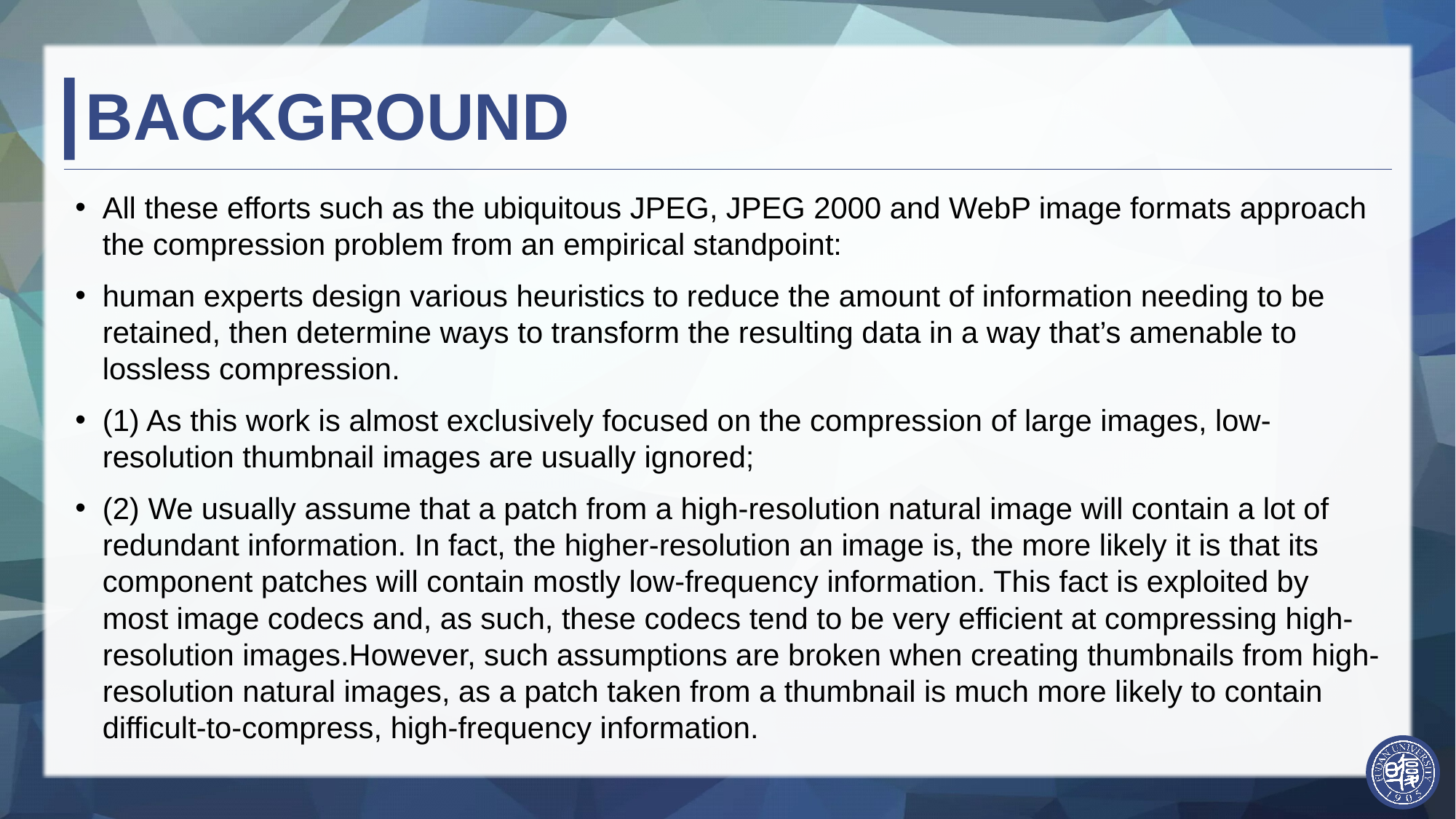

# BACKGROUND
All these efforts such as the ubiquitous JPEG, JPEG 2000 and WebP image formats approach the compression problem from an empirical standpoint:
human experts design various heuristics to reduce the amount of information needing to be retained, then determine ways to transform the resulting data in a way that’s amenable to lossless compression.
(1) As this work is almost exclusively focused on the compression of large images, low-resolution thumbnail images are usually ignored;
(2) We usually assume that a patch from a high-resolution natural image will contain a lot of redundant information. In fact, the higher-resolution an image is, the more likely it is that its component patches will contain mostly low-frequency information. This fact is exploited by most image codecs and, as such, these codecs tend to be very efficient at compressing high-resolution images.However, such assumptions are broken when creating thumbnails from high-resolution natural images, as a patch taken from a thumbnail is much more likely to contain difficult-to-compress, high-frequency information.